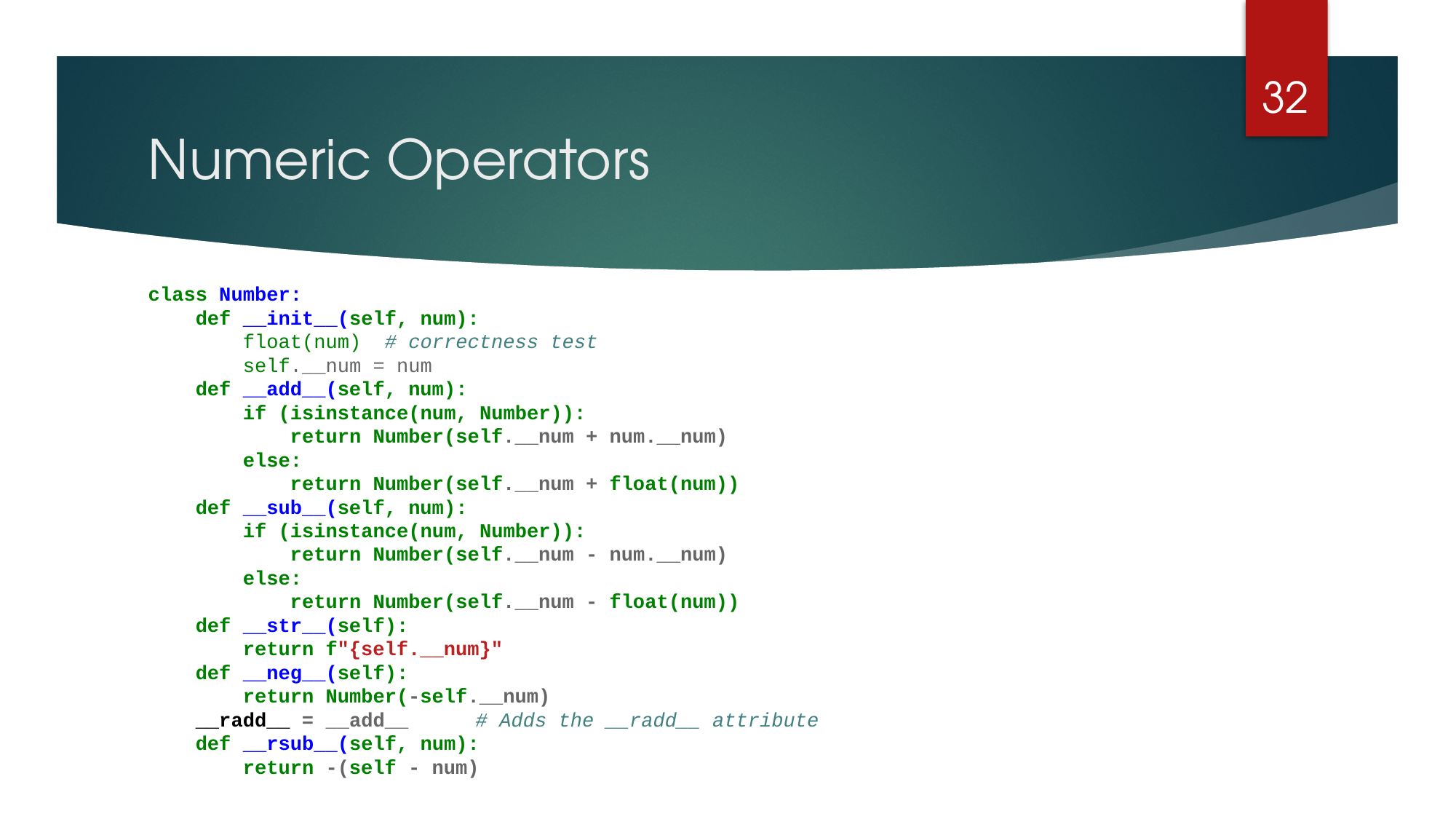

32
# Numeric Operators
class Number:
    def __init__(self, num):
        float(num)  # correctness test
        self.__num = num
    def __add__(self, num):
        if (isinstance(num, Number)):
            return Number(self.__num + num.__num)
        else:
            return Number(self.__num + float(num))
    def __sub__(self, num):
        if (isinstance(num, Number)):
            return Number(self.__num - num.__num)
        else:
            return Number(self.__num - float(num))
    def __str__(self):
        return f"{self.__num}"
    def __neg__(self):
        return Number(-self.__num)
    __radd__ = __add__	# Adds the __radd__ attribute
    def __rsub__(self, num):
        return -(self - num)